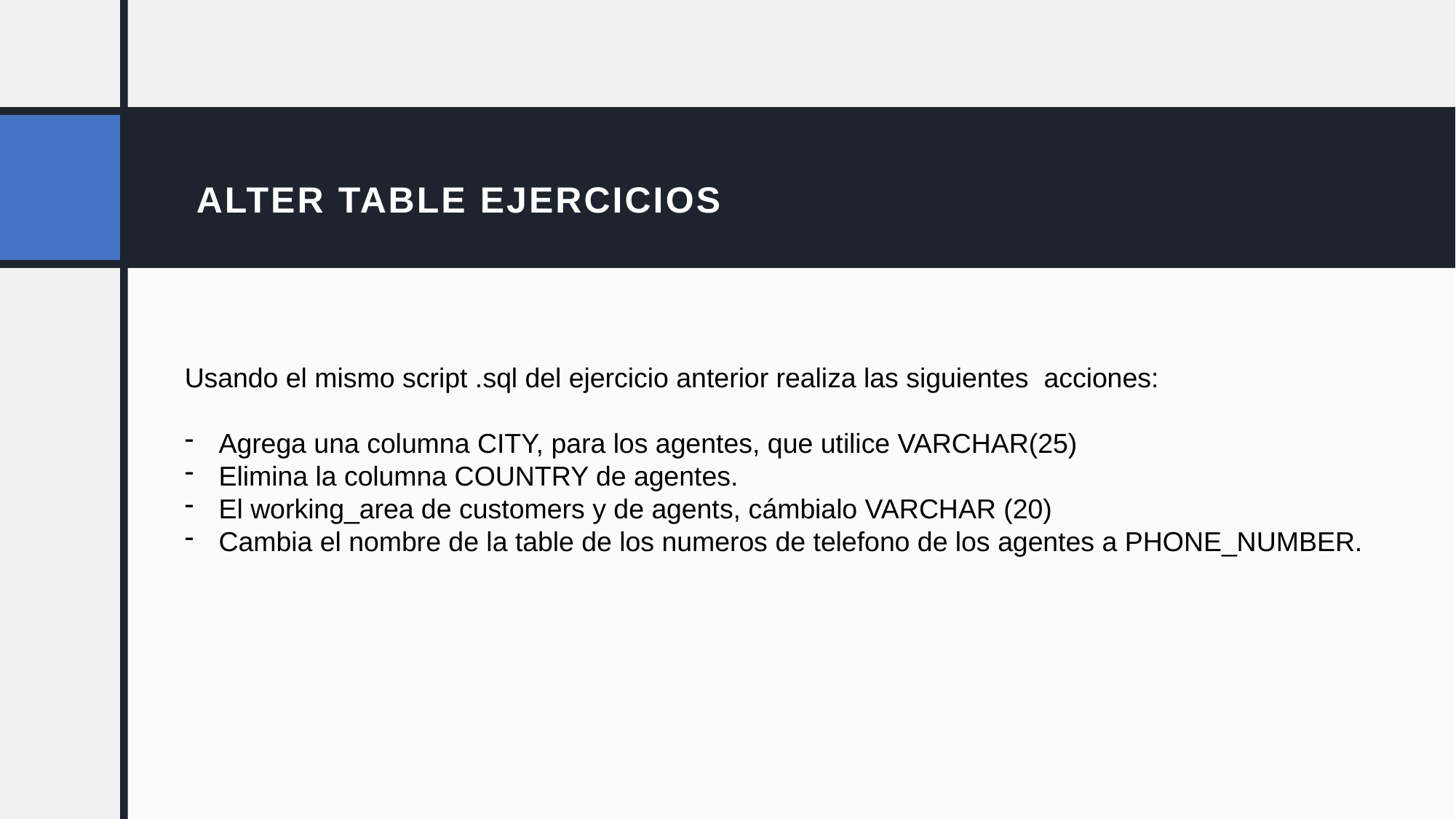

# ALTER TABLE EJERCICIOS

Usando el mismo script .sql del ejercicio anterior realiza las siguientes  acciones:

Agrega una columna CITY, para los agentes, que utilice VARCHAR(25)
Elimina la columna COUNTRY de agentes.
El working_area de customers y de agents, cámbialo VARCHAR (20)
Cambia el nombre de la table de los numeros de telefono de los agentes a PHONE_NUMBER.